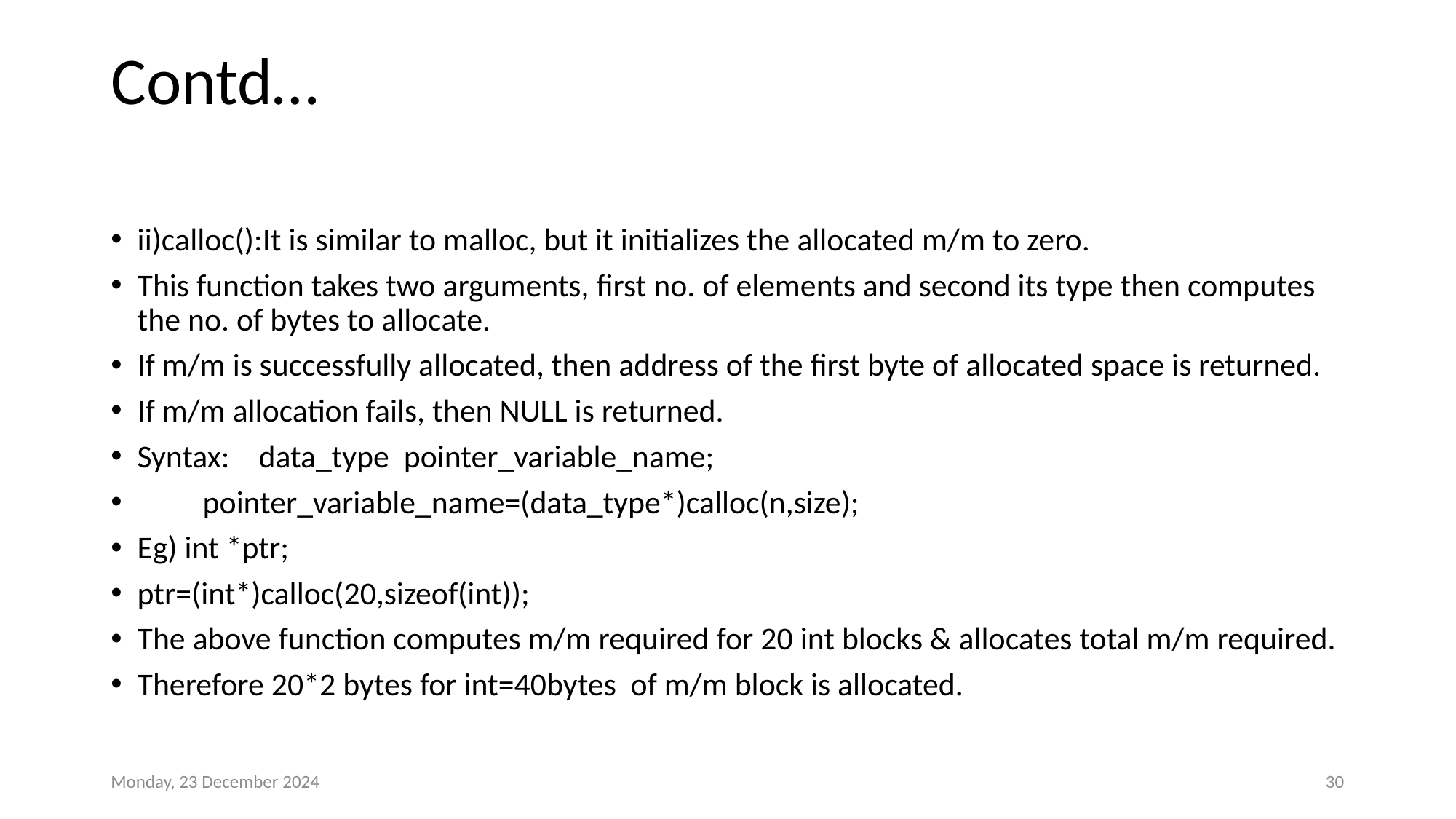

# Contd…
ii)calloc():It is similar to malloc, but it initializes the allocated m/m to zero.
This function takes two arguments, first no. of elements and second its type then computes the no. of bytes to allocate.
If m/m is successfully allocated, then address of the first byte of allocated space is returned.
If m/m allocation fails, then NULL is returned.
Syntax:    data_type  pointer_variable_name;
         pointer_variable_name=(data_type*)calloc(n,size);
Eg) int *ptr;
ptr=(int*)calloc(20,sizeof(int));
The above function computes m/m required for 20 int blocks & allocates total m/m required.
Therefore 20*2 bytes for int=40bytes  of m/m block is allocated.
Monday, 23 December 2024
30